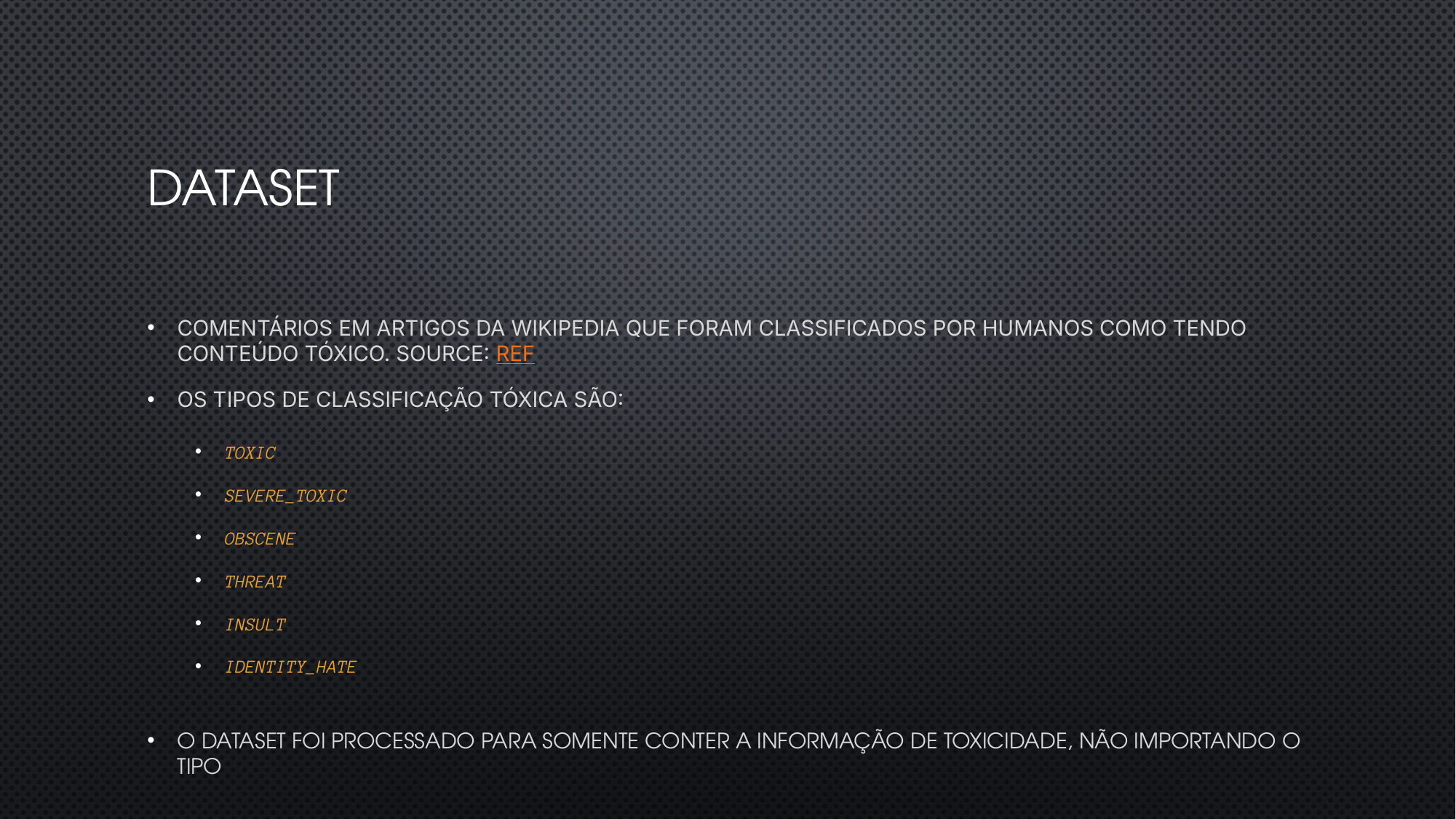

# dataset
Comentários em artigos da Wikipedia que foram classificados por humanos como tendo conteúdo tóxico. Source: ref
Os tipos de classificação tóxica são:
toxic
severe_toxic
obscene
threat
insult
identity_hate

O dataset foi processado para somente conter a informação de toxicidade, não importando o tipo